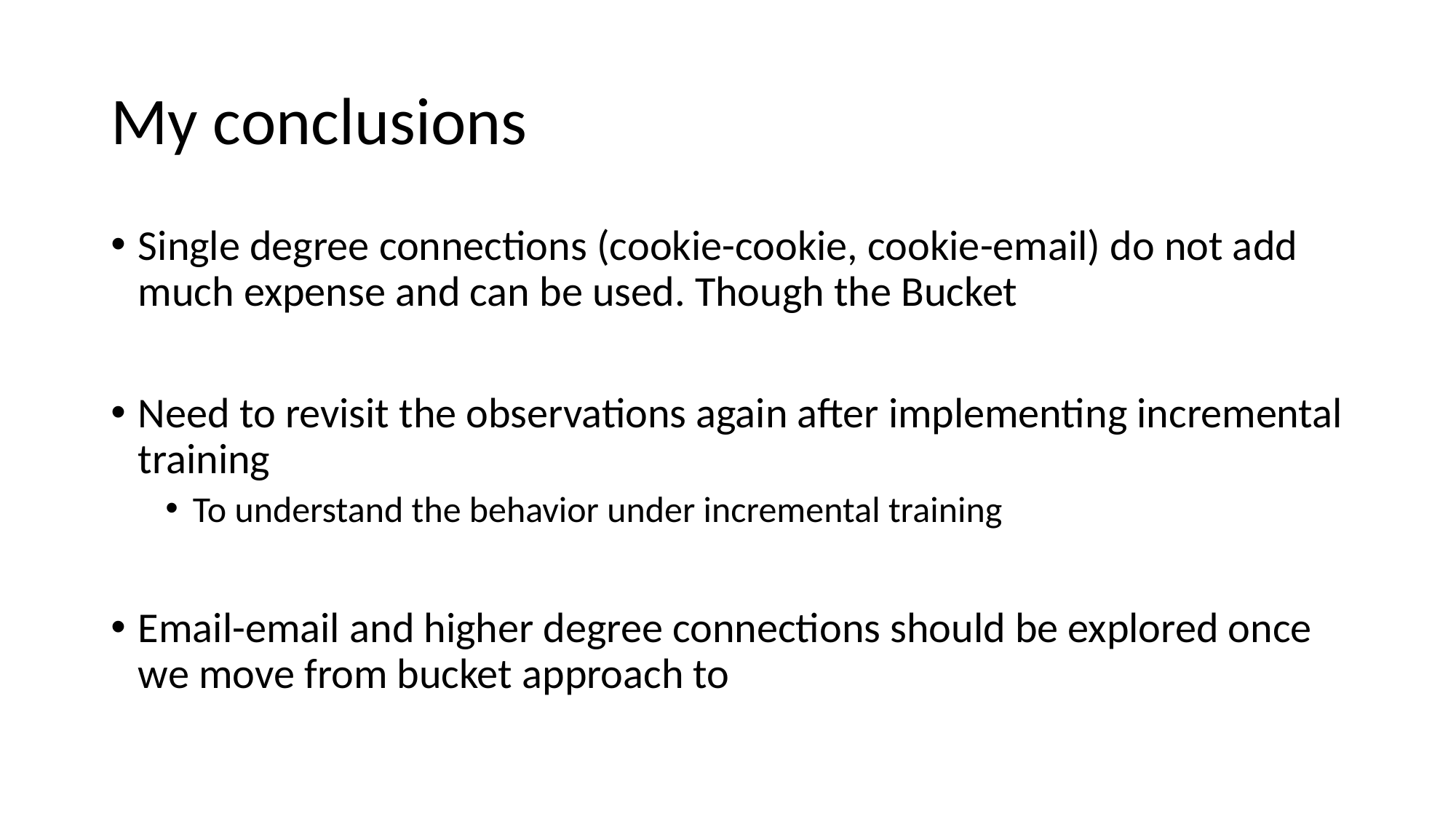

# My conclusions
Single degree connections (cookie-cookie, cookie-email) do not add much expense and can be used. Though the Bucket

Need to revisit the observations again after implementing incremental training
To understand the behavior under incremental training

Email-email and higher degree connections should be explored once we move from bucket approach to